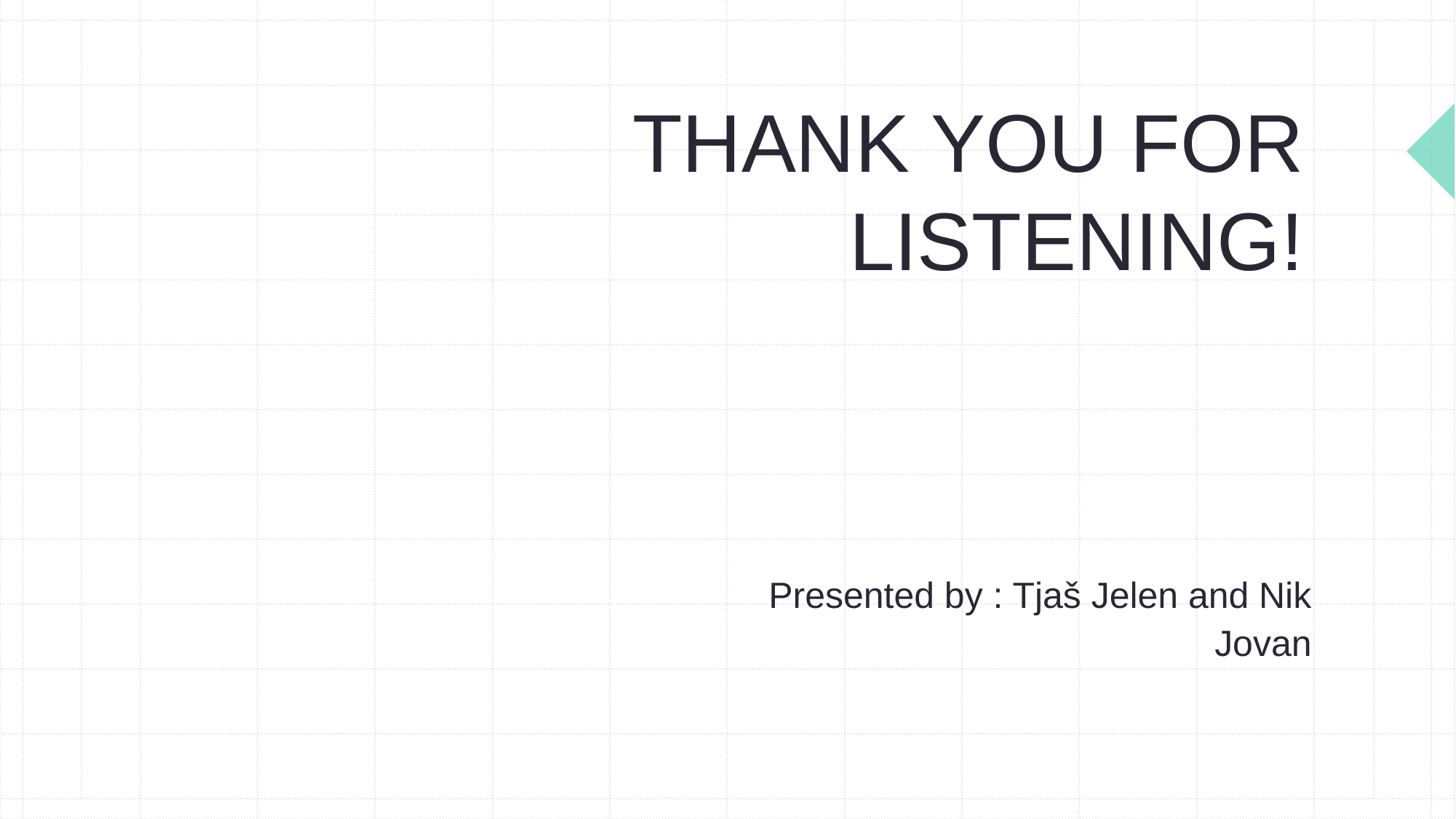

# THANK YOU FOR LISTENING!

Presented by : Tjaš Jelen and Nik Jovan